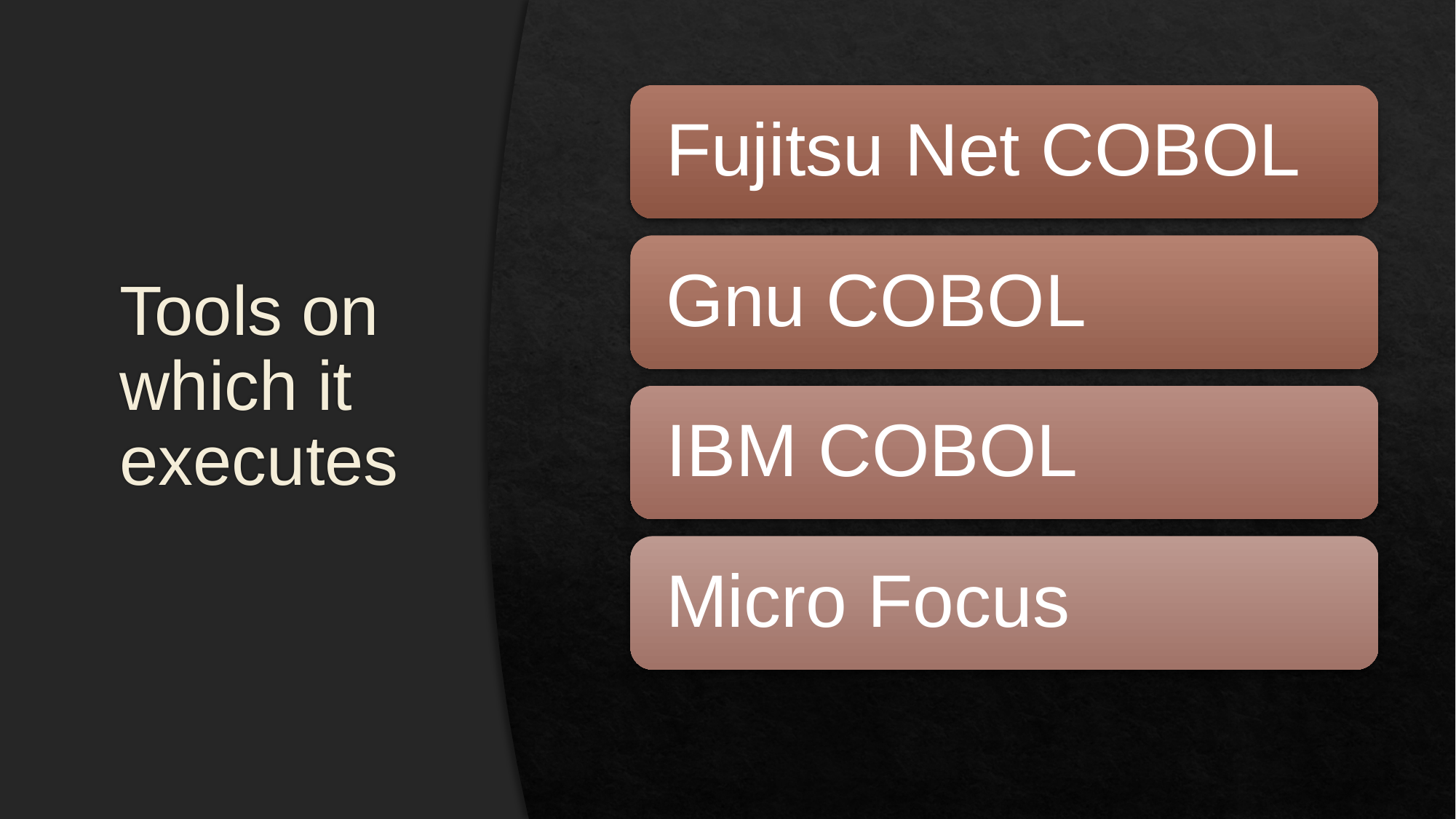

# Tools on which it executes
Fujitsu Net COBOL
Gnu COBOL
IBM COBOL
Micro Focus